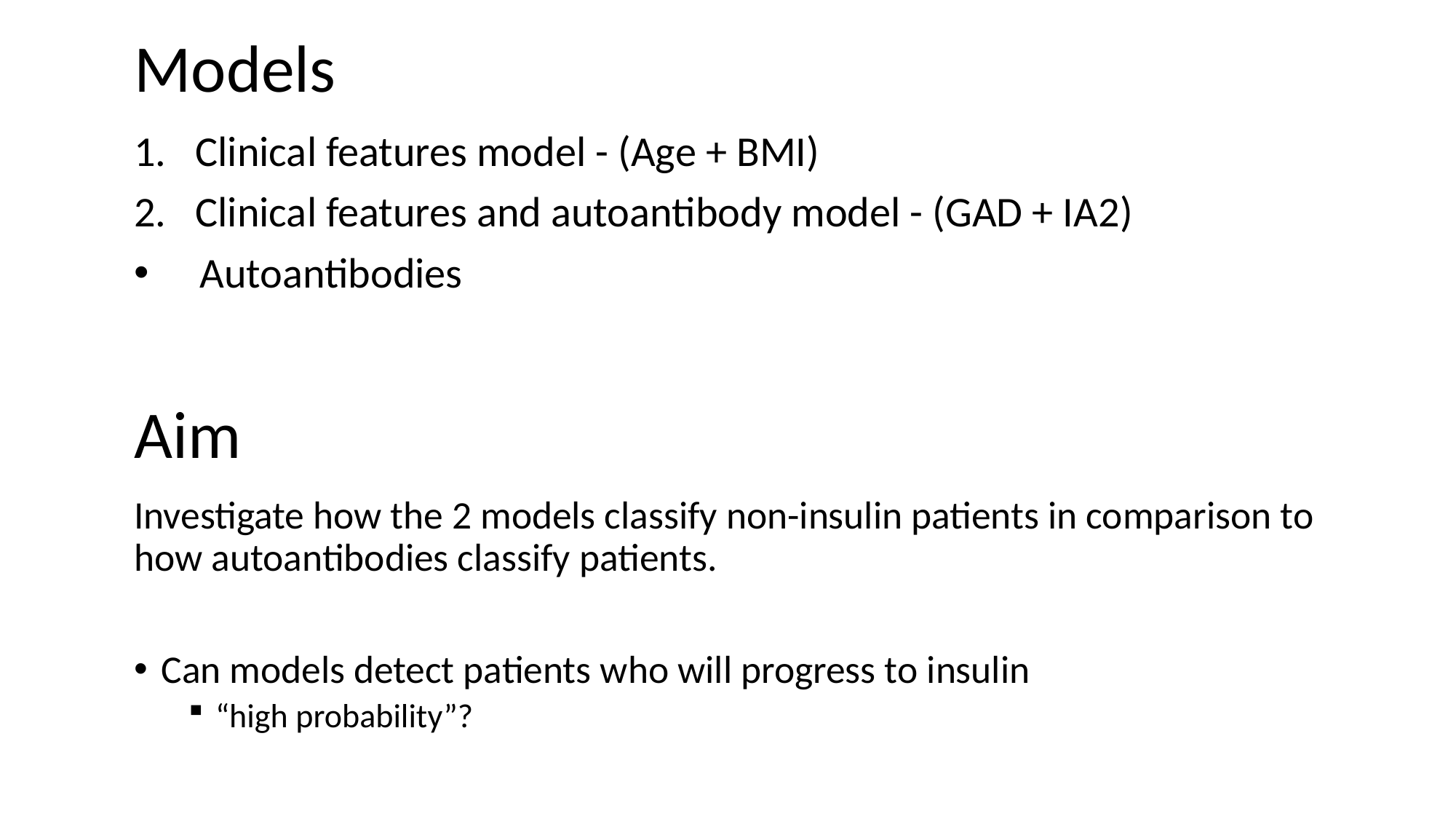

Models
Clinical features model - (Age + BMI)
Clinical features and autoantibody model - (GAD + IA2)
    Autoantibodies
Aim
Investigate how the 2 models classify non-insulin patients in comparison to how autoantibodies classify patients.

Can models detect patients who will progress to insulin
“high probability”?